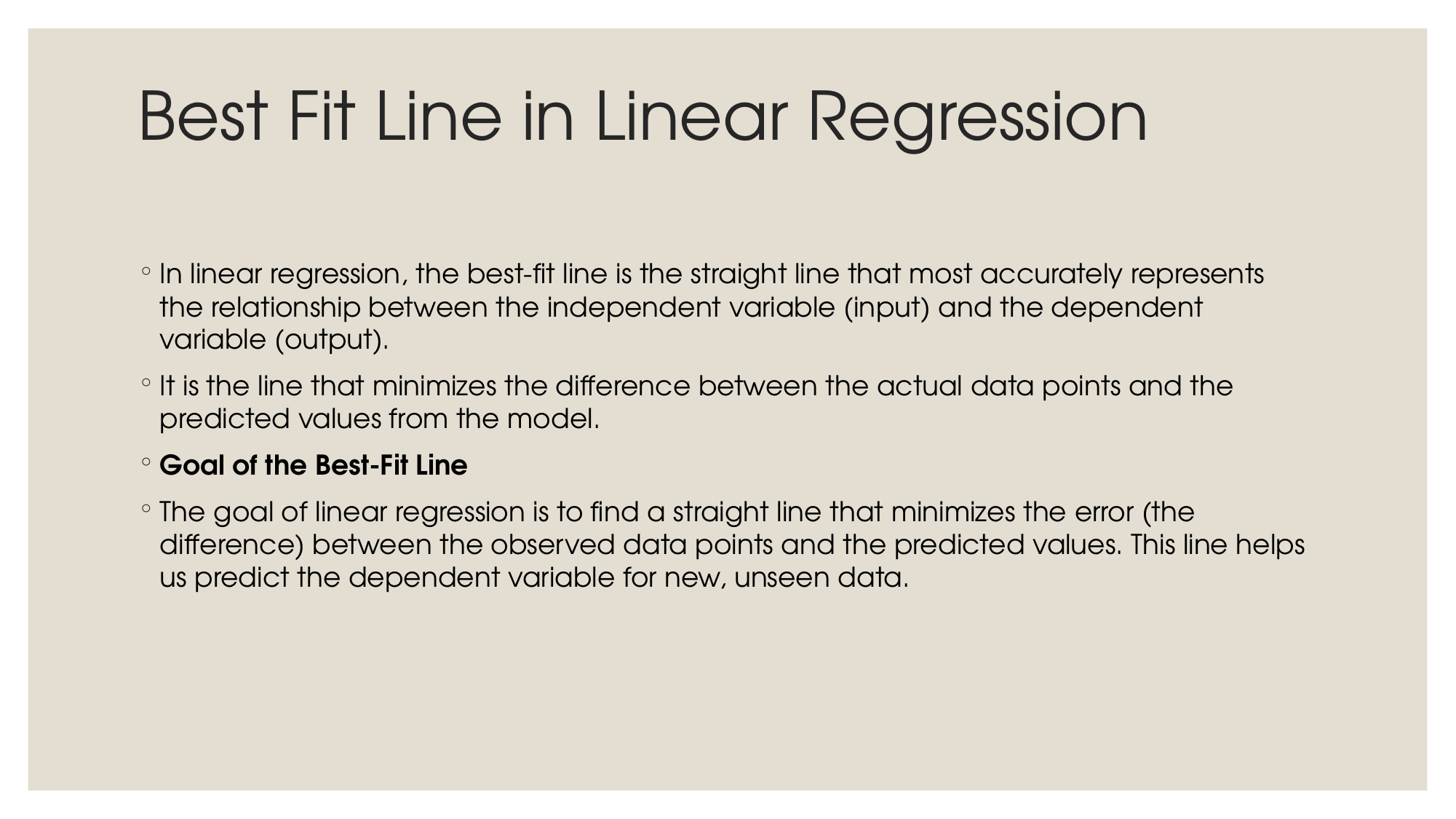

# Best Fit Line in Linear Regression
In linear regression, the best-fit line is the straight line that most accurately represents the relationship between the independent variable (input) and the dependent variable (output).
It is the line that minimizes the difference between the actual data points and the predicted values from the model.
Goal of the Best-Fit Line
The goal of linear regression is to find a straight line that minimizes the error (the difference) between the observed data points and the predicted values. This line helps us predict the dependent variable for new, unseen data.